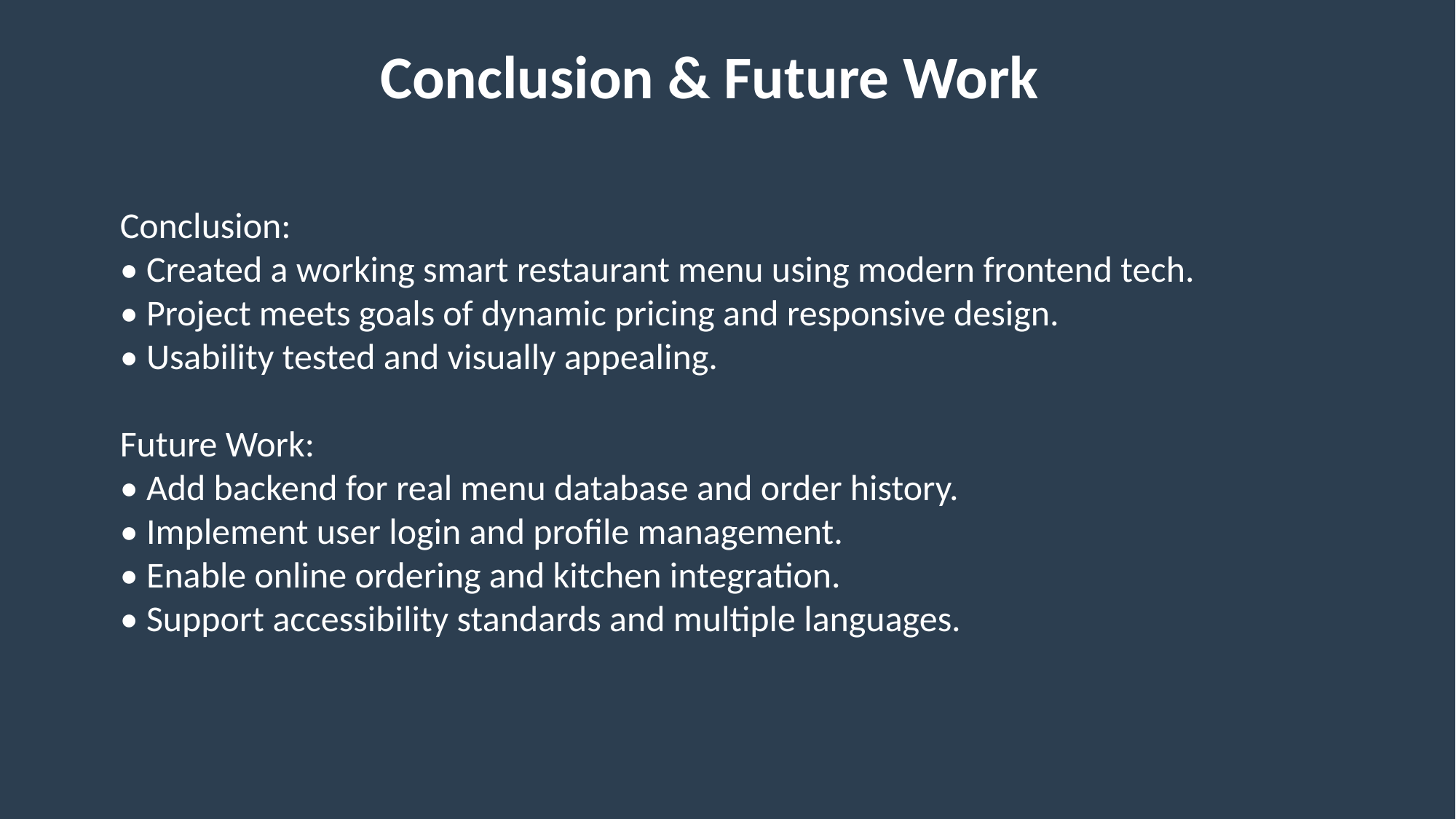

Conclusion & Future Work
#

Conclusion:
• Created a working smart restaurant menu using modern frontend tech.
• Project meets goals of dynamic pricing and responsive design.
• Usability tested and visually appealing.

Future Work:
• Add backend for real menu database and order history.
• Implement user login and profile management.
• Enable online ordering and kitchen integration.
• Support accessibility standards and multiple languages.